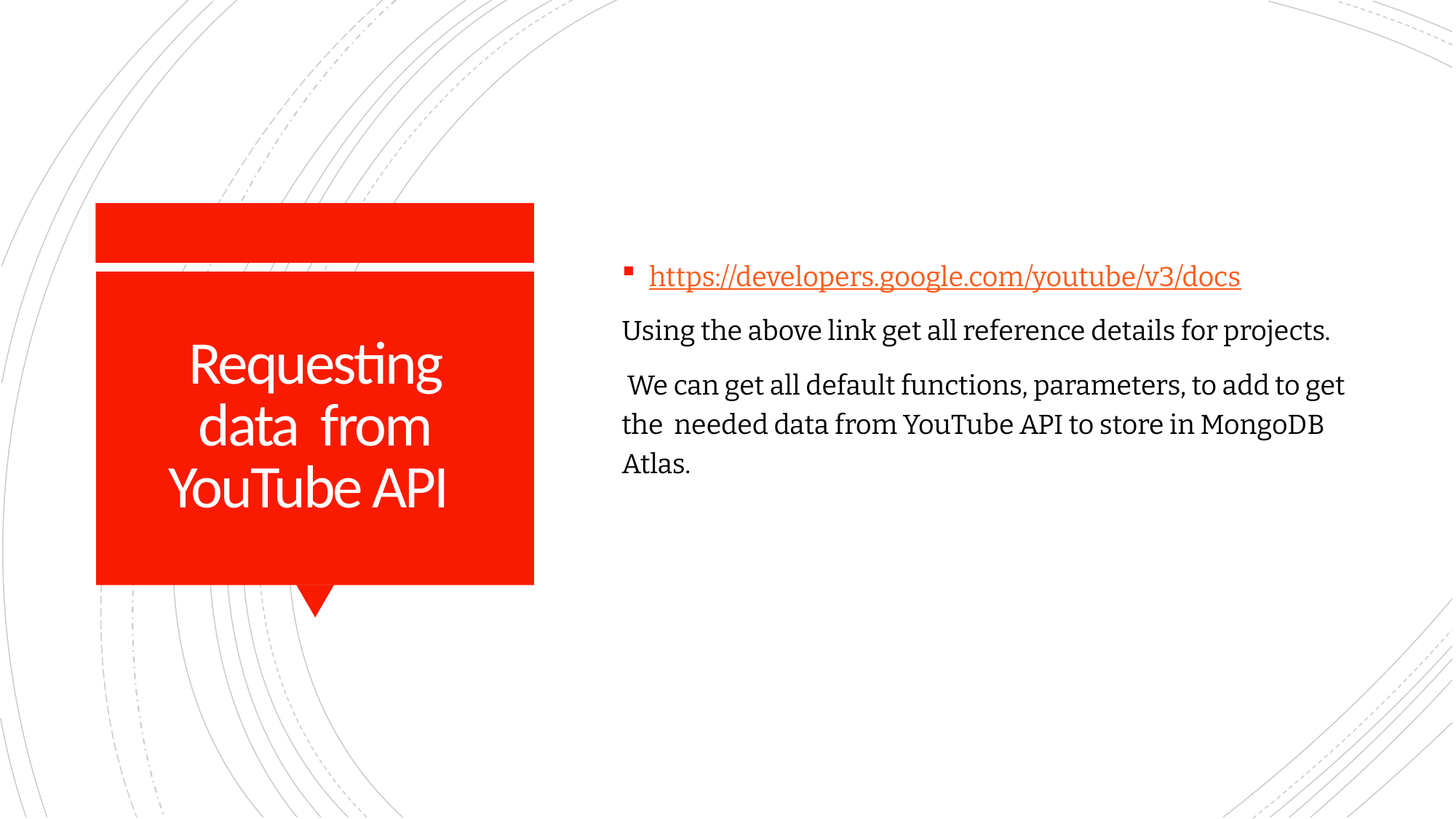

https://developers.google.com/youtube/v3/docs
Using the above link get all reference details for projects.
 We can get all default functions, parameters, to add to get the  needed data from YouTube API to store in MongoDB Atlas.

# Requesting data  from YouTube API